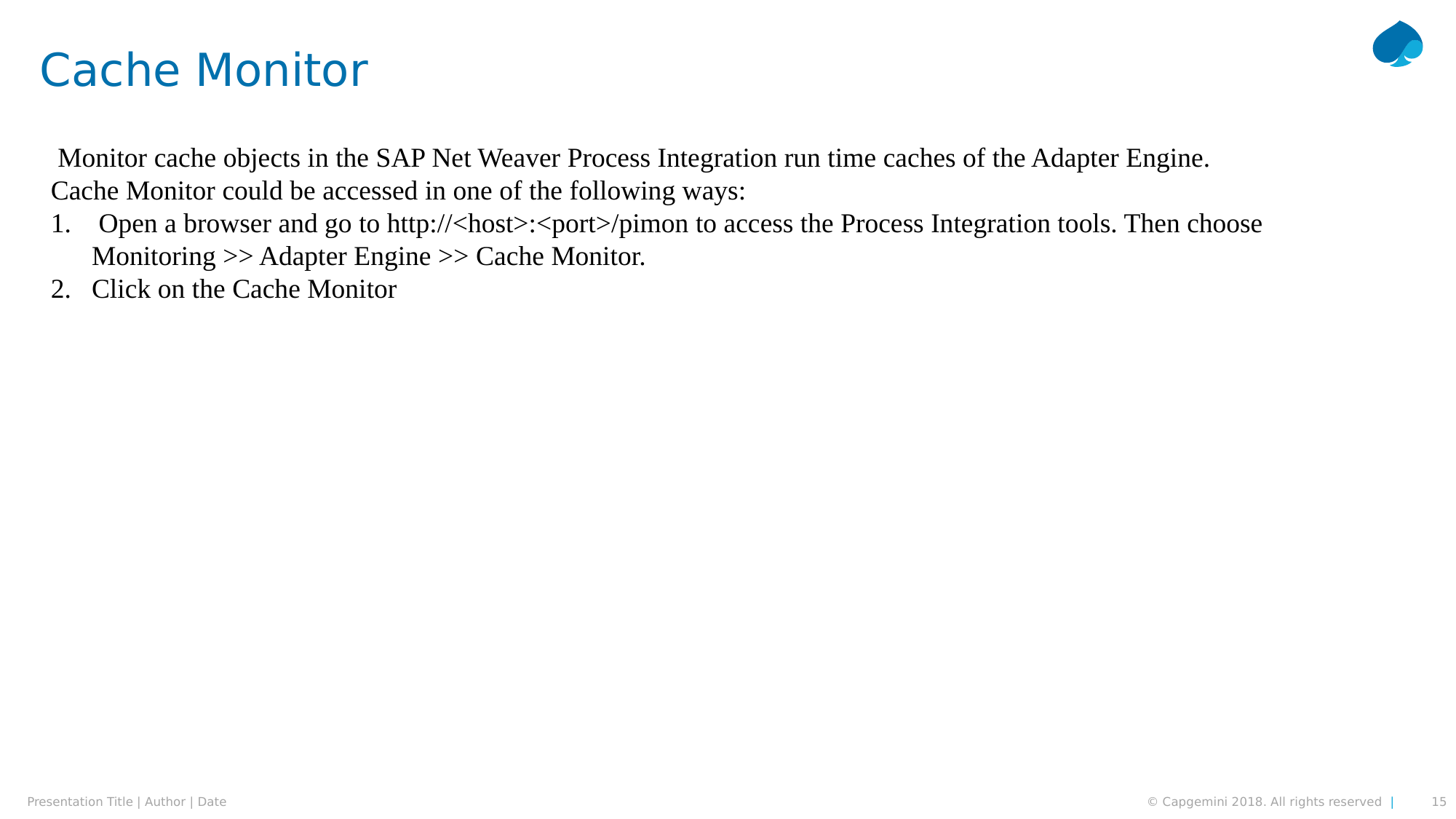

# Cache Monitor
 Monitor cache objects in the SAP Net Weaver Process Integration run time caches of the Adapter Engine.
Cache Monitor could be accessed in one of the following ways:
 Open a browser and go to http://<host>:<port>/pimon to access the Process Integration tools. Then choose Monitoring >> Adapter Engine >> Cache Monitor.
Click on the Cache Monitor